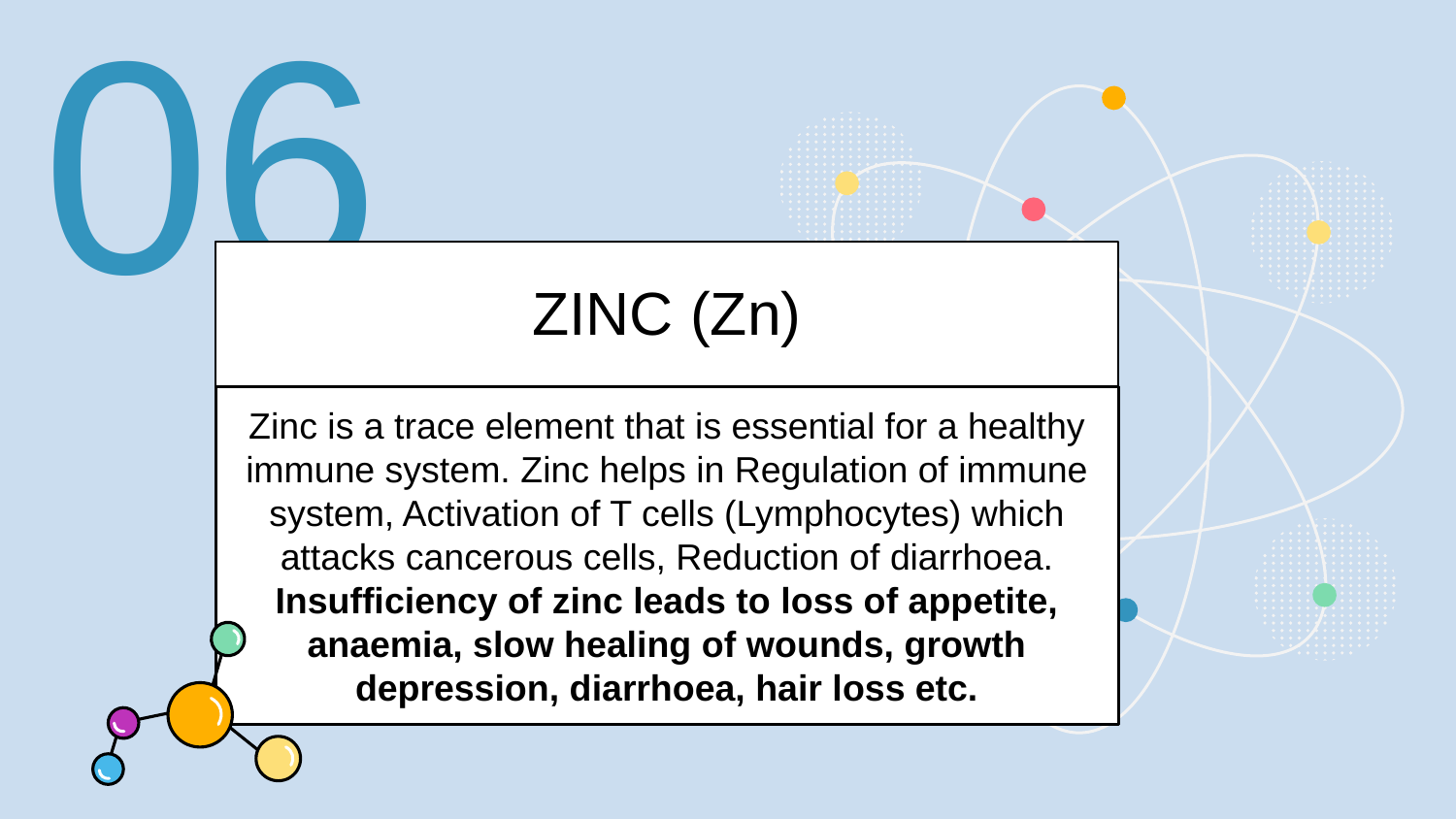

06
# ZINC (Zn)
Zinc is a trace element that is essential for a healthy immune system. Zinc helps in Regulation of immune system, Activation of T cells (Lymphocytes) which attacks cancerous cells, Reduction of diarrhoea. Insufficiency of zinc leads to loss of appetite, anaemia, slow healing of wounds, growth depression, diarrhoea, hair loss etc.